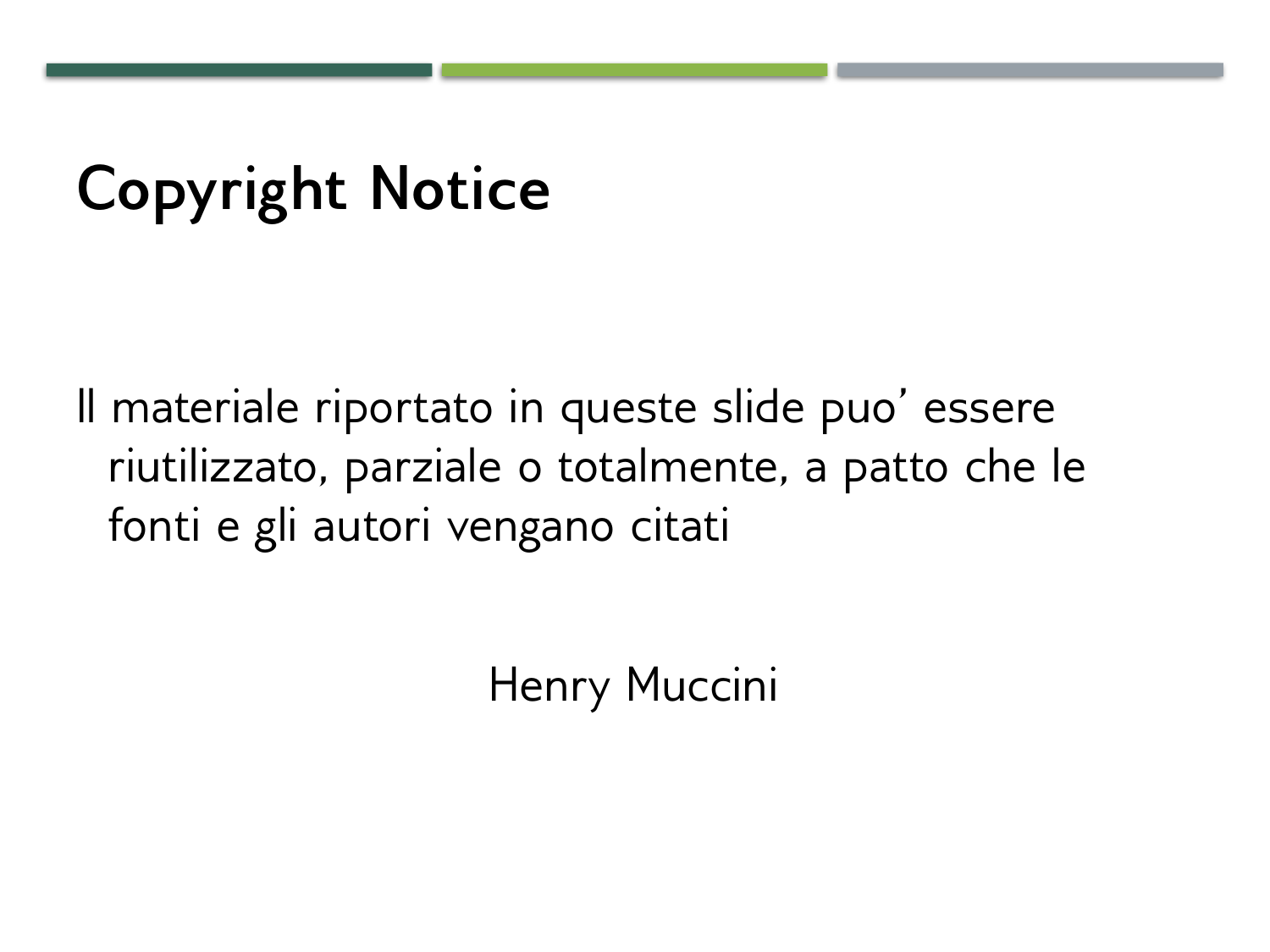

# Copyright Notice
Il materiale riportato in queste slide puo’ essere riutilizzato, parziale o totalmente, a patto che le fonti e gli autori vengano citati

				Henry Muccini